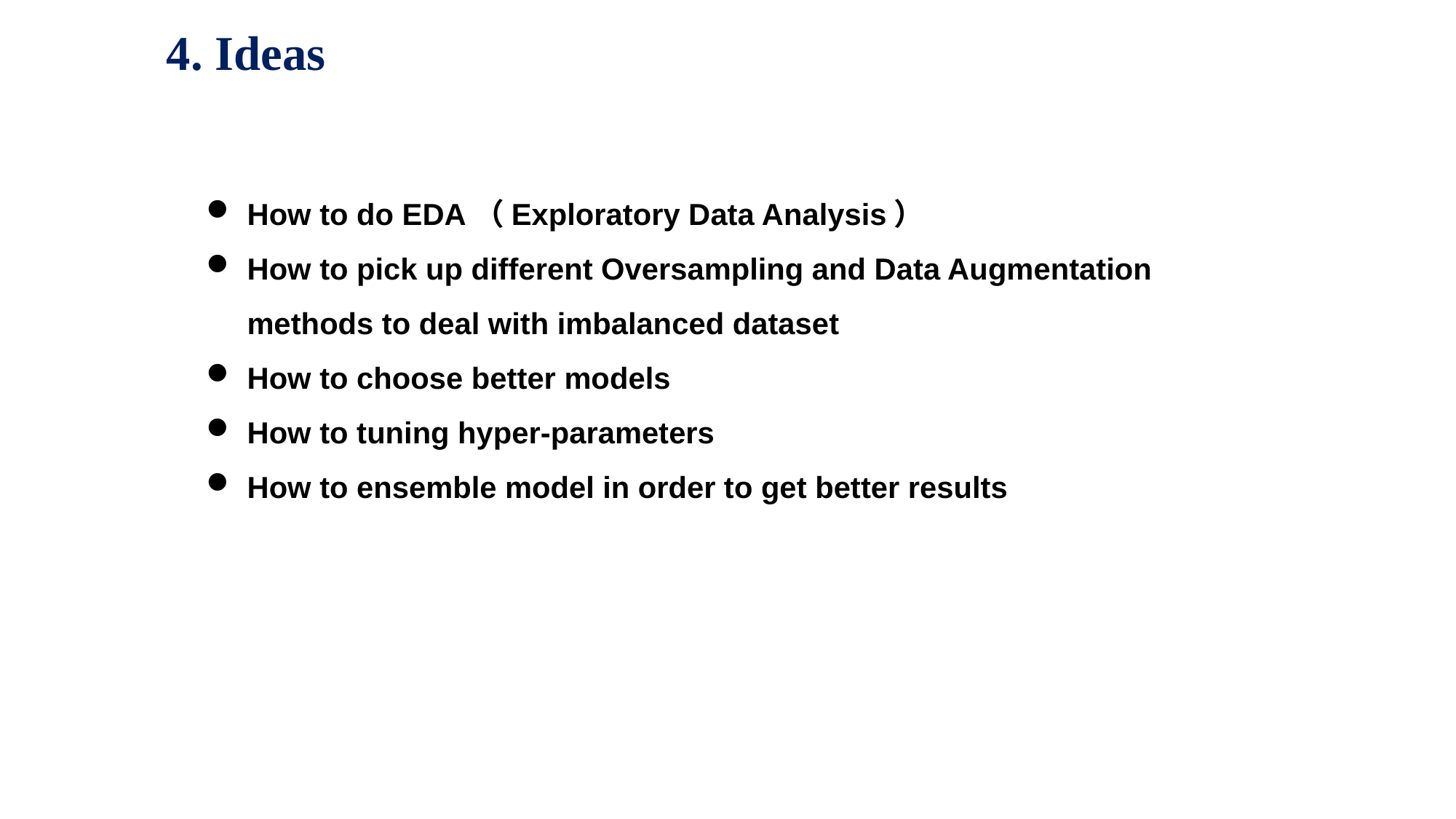

4. Ideas
How to do EDA（Exploratory Data Analysis）
How to pick up different Oversampling and Data Augmentation methods to deal with imbalanced dataset
How to choose better models
How to tuning hyper-parameters
How to ensemble model in order to get better results